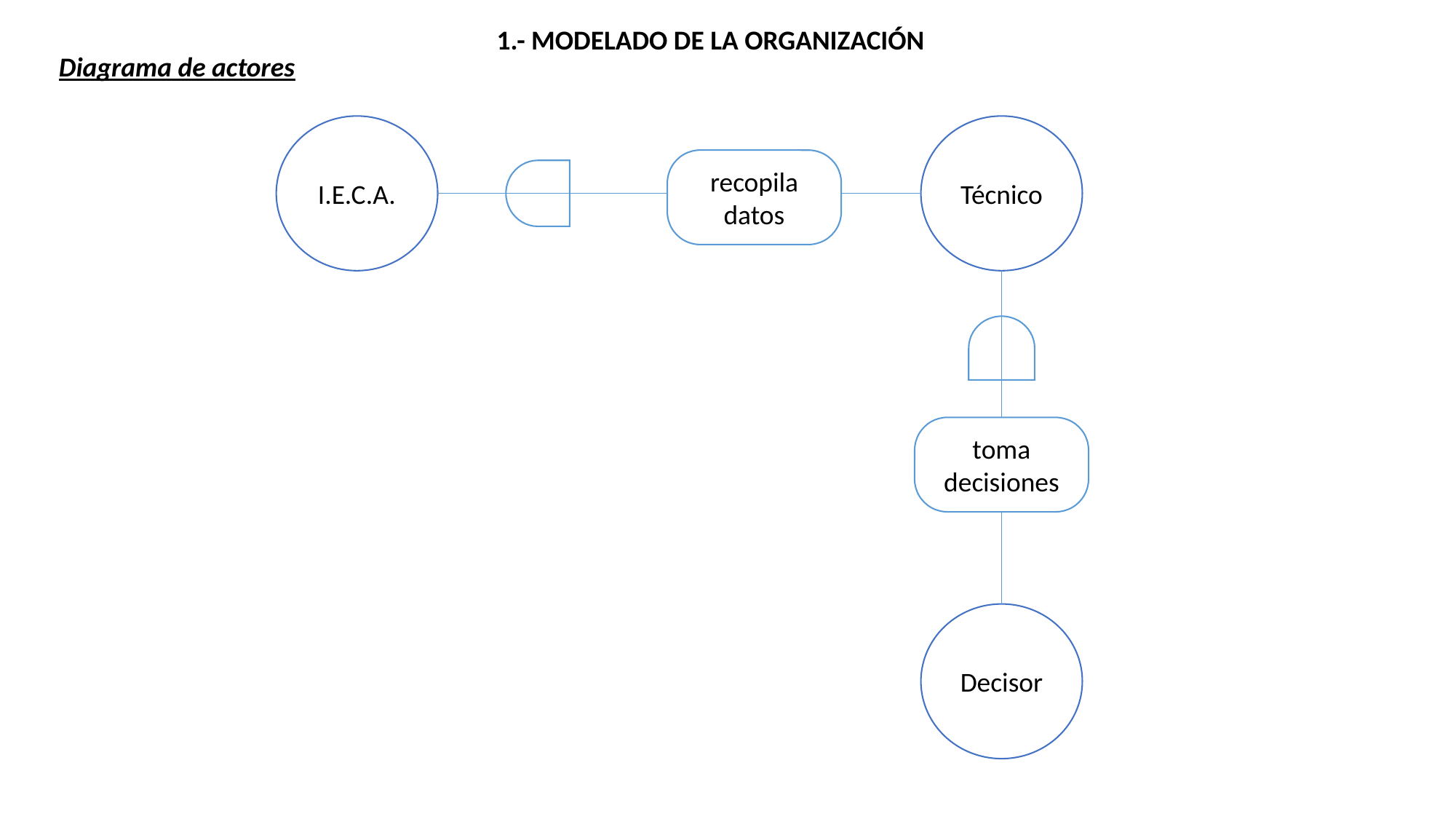

1.- MODELADO DE LA ORGANIZACIÓN
Diagrama de actores
I.E.C.A.
Técnico
recopila datos

toma decisiones
Decisor